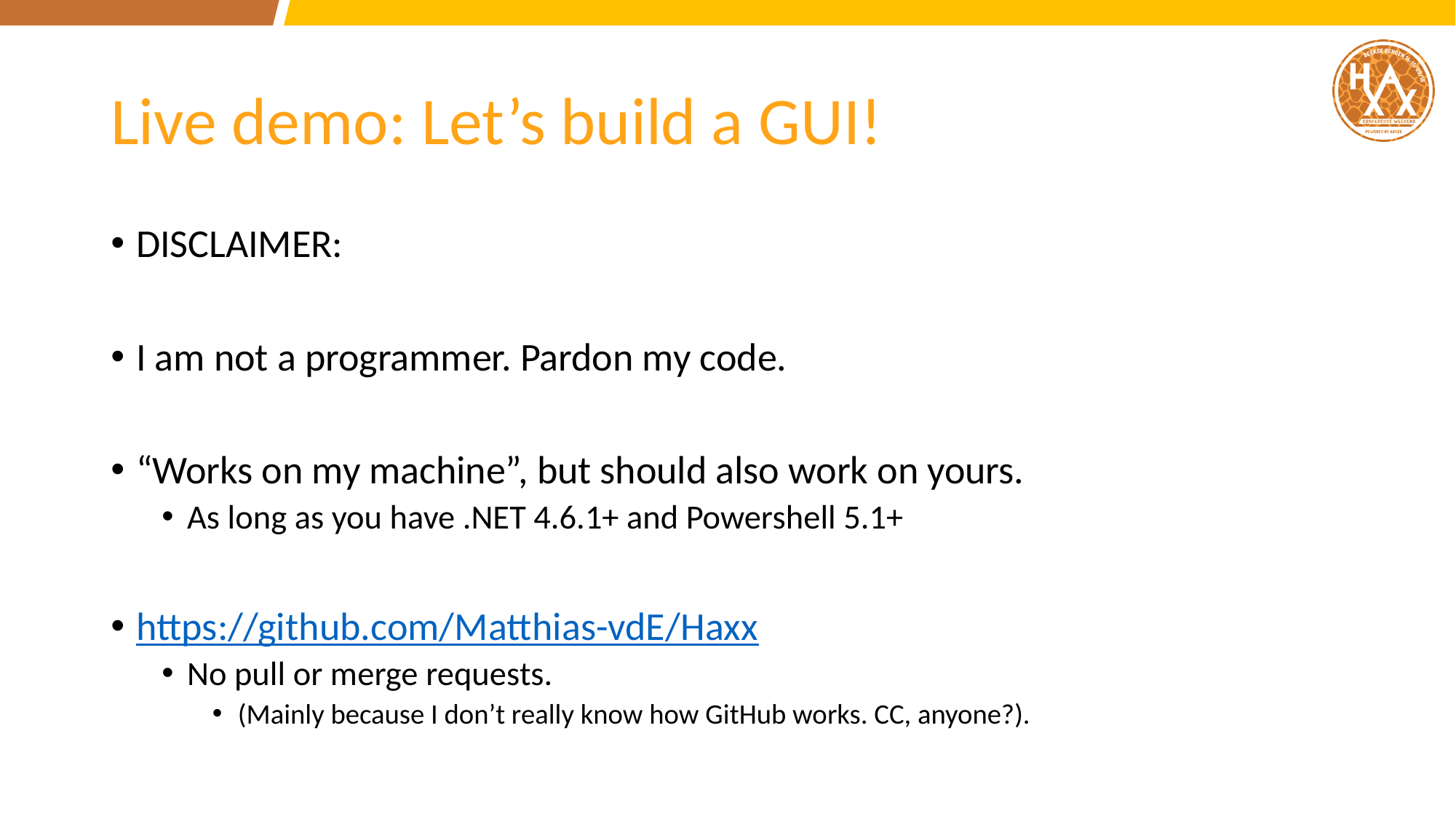

# Live demo: Let’s build a GUI!
DISCLAIMER:

I am not a programmer. Pardon my code.

“Works on my machine”, but should also work on yours.
As long as you have .NET 4.6.1+ and Powershell 5.1+

https://github.com/Matthias-vdE/Haxx
No pull or merge requests.
(Mainly because I don’t really know how GitHub works. CC, anyone?).